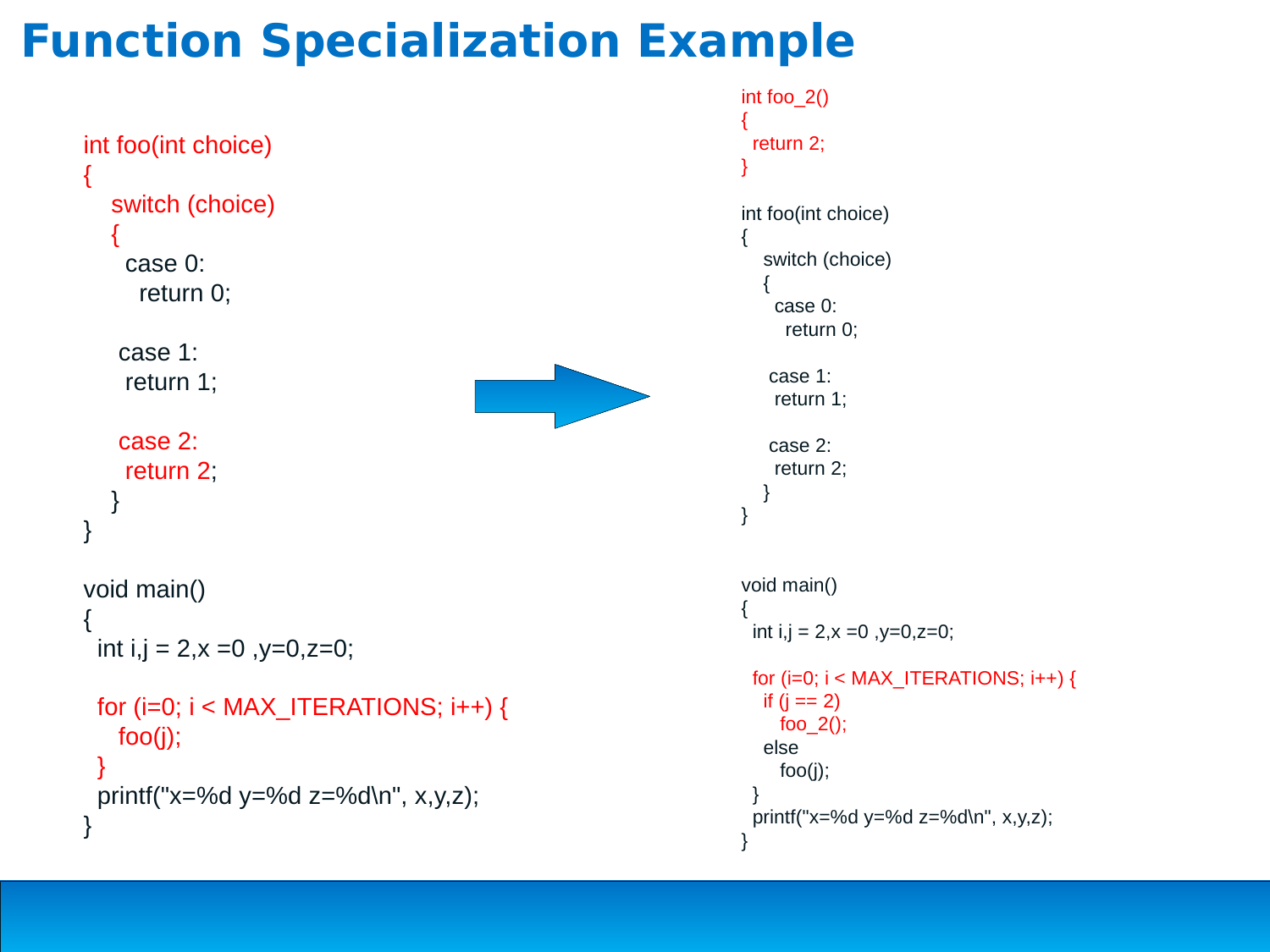

# Function Specialization Example
int foo_2()
{
  return 2;
}

int foo(int choice)
{
    switch (choice)
    {
      case 0:
        return 0;

     case 1:
      return 1;

     case 2:
      return 2;
    }
}

void main()
{
  int i,j = 2,x =0 ,y=0,z=0;

  for (i=0; i < MAX_ITERATIONS; i++) {
    if (j == 2)
       foo_2();
    else
       foo(j);
  }
  printf("x=%d y=%d z=%d\n", x,y,z);
}

int foo(int choice)
{
    switch (choice)
    {
      case 0:
        return 0;

     case 1:
      return 1;

     case 2:
      return 2;
    }
}

void main()
{
  int i,j = 2,x =0 ,y=0,z=0;

  for (i=0; i < MAX_ITERATIONS; i++) {
     foo(j);
  }
  printf("x=%d y=%d z=%d\n", x,y,z);
}